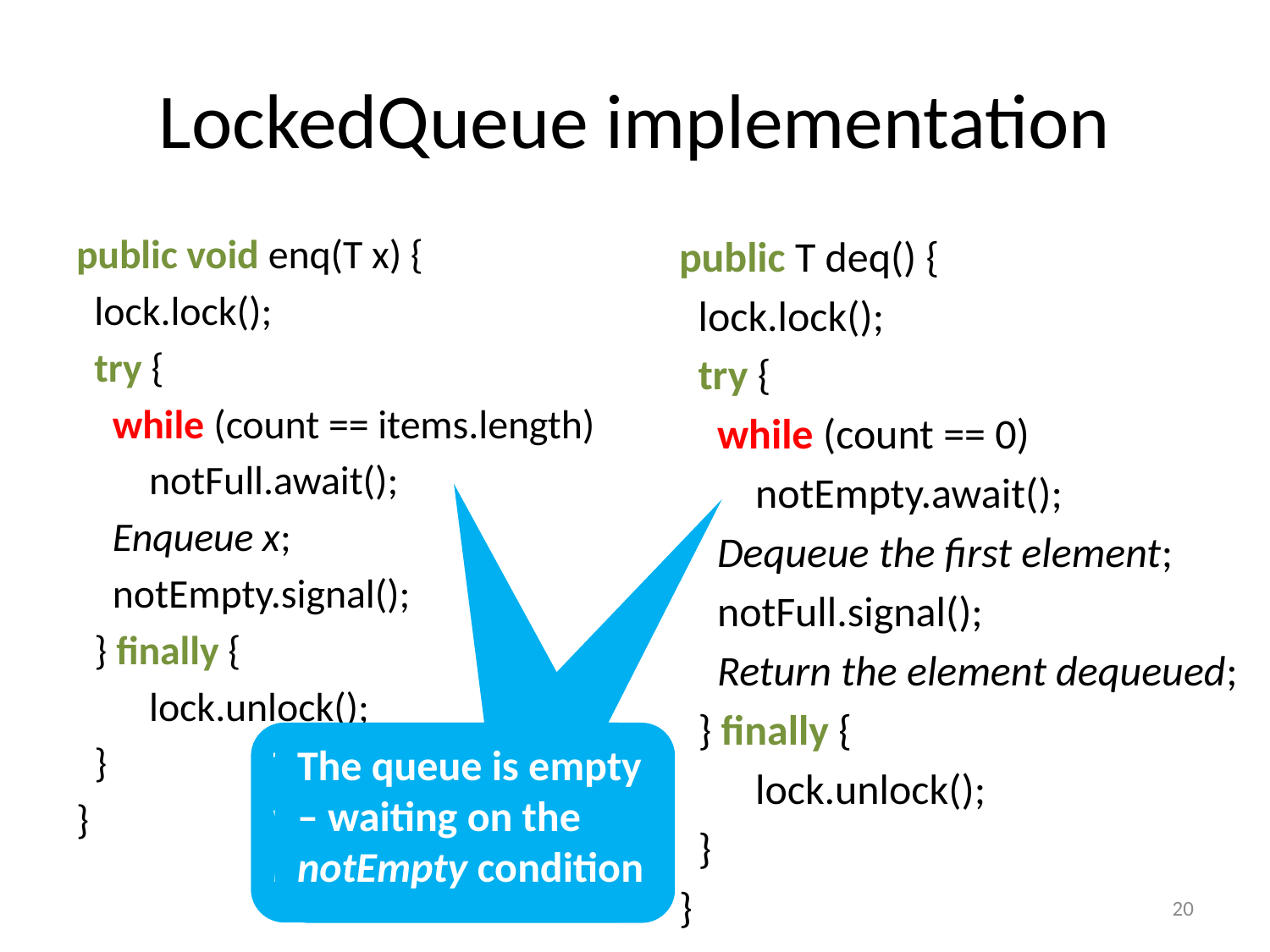

# LockedQueue implementation
public void enq(T x) {
  lock.lock();
  try {
    while (count == items.length)
        notFull.await();
    Enqueue x;
    notEmpty.signal();
  } finally {
        lock.unlock();
  }
}

public T deq() {
  lock.lock();
  try {
    while (count == 0)
        notEmpty.await();
    Dequeue the first element;
    notFull.signal();
    Return the element dequeued;
  } finally {
        lock.unlock();
  }
}
The queue is full – waiting on the notFull condition
The queue is empty – waiting on the notEmpty condition
20